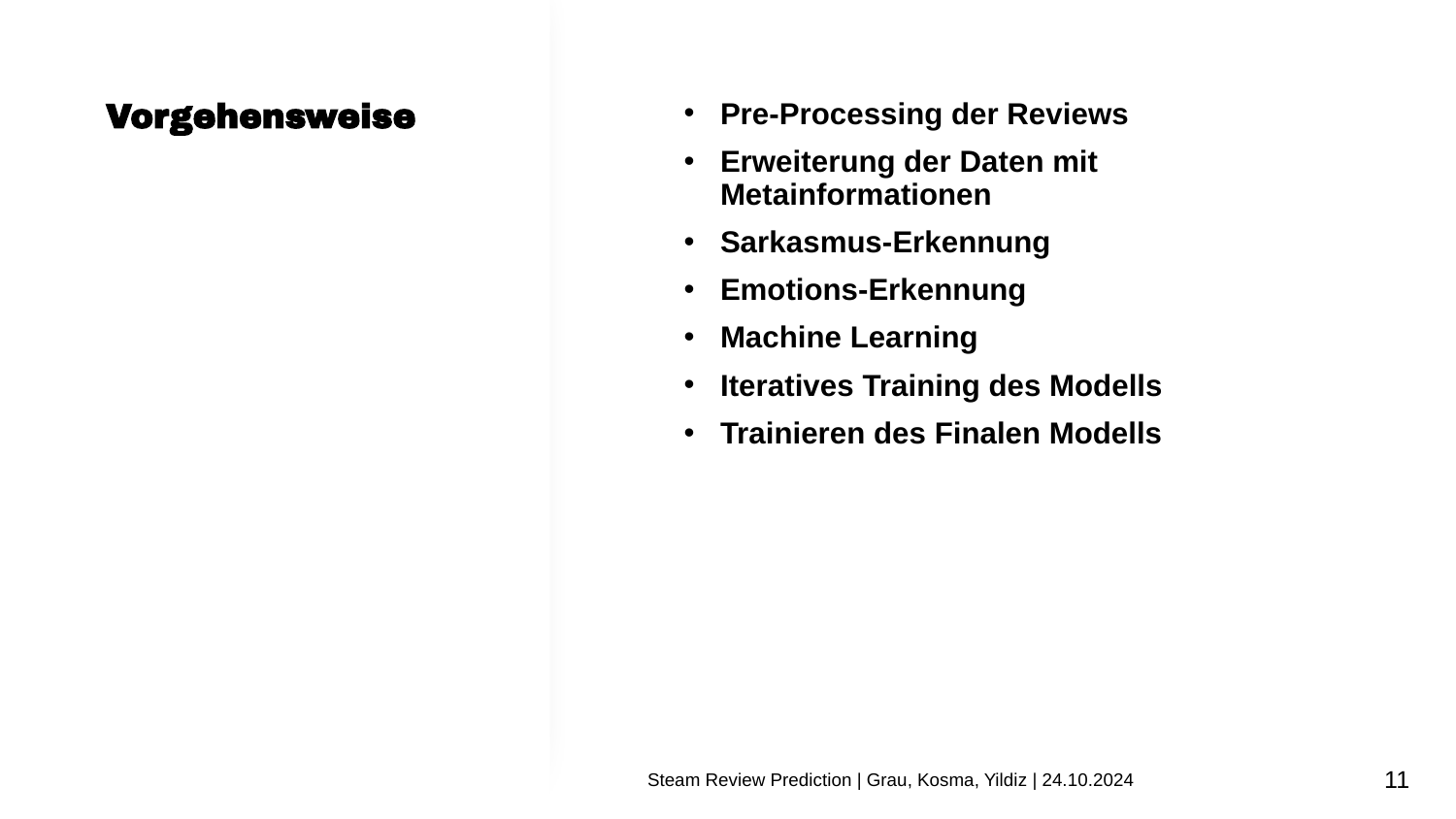

# Vorgehensweise
Pre-Processing der Reviews
Erweiterung der Daten mit Metainformationen
Sarkasmus-Erkennung
Emotions-Erkennung
Machine Learning
Iteratives Training des Modells
Trainieren des Finalen Modells
Steam Review Prediction | Grau, Kosma, Yildiz | 24.10.2024
11